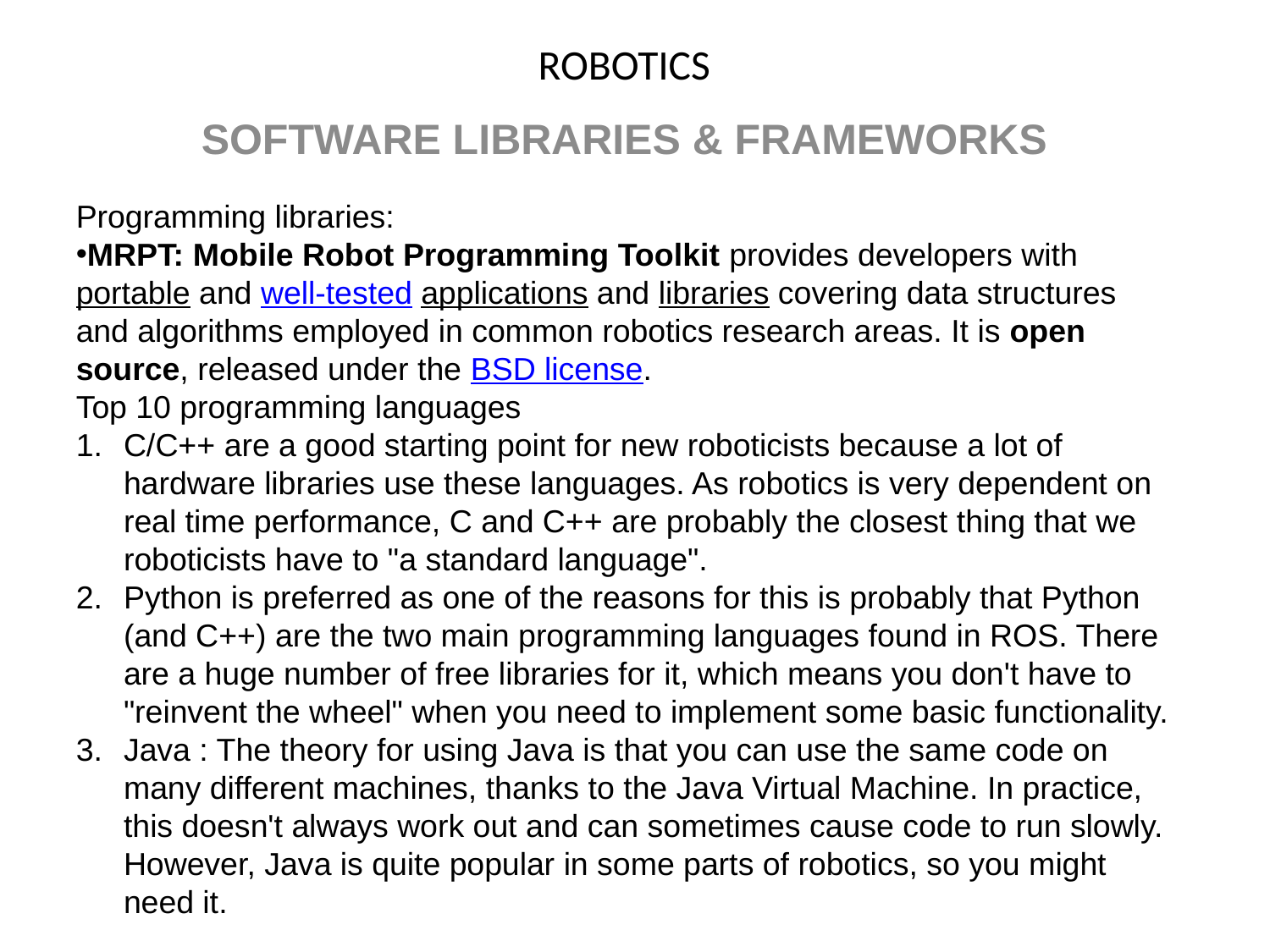

# ROBOTICS
SOFTWARE LIBRARIES & FRAMEWORKS
Programming libraries:
MRPT: Mobile Robot Programming Toolkit provides developers with portable and well-tested applications and libraries covering data structures and algorithms employed in common robotics research areas. It is open source, released under the BSD license.
Top 10 programming languages
C/C++ are a good starting point for new roboticists because a lot of hardware libraries use these languages. As robotics is very dependent on real time performance, C and C++ are probably the closest thing that we roboticists have to "a standard language".
Python is preferred as one of the reasons for this is probably that Python (and C++) are the two main programming languages found in ROS. There are a huge number of free libraries for it, which means you don't have to "reinvent the wheel" when you need to implement some basic functionality.
Java : The theory for using Java is that you can use the same code on many different machines, thanks to the Java Virtual Machine. In practice, this doesn't always work out and can sometimes cause code to run slowly. However, Java is quite popular in some parts of robotics, so you might need it.